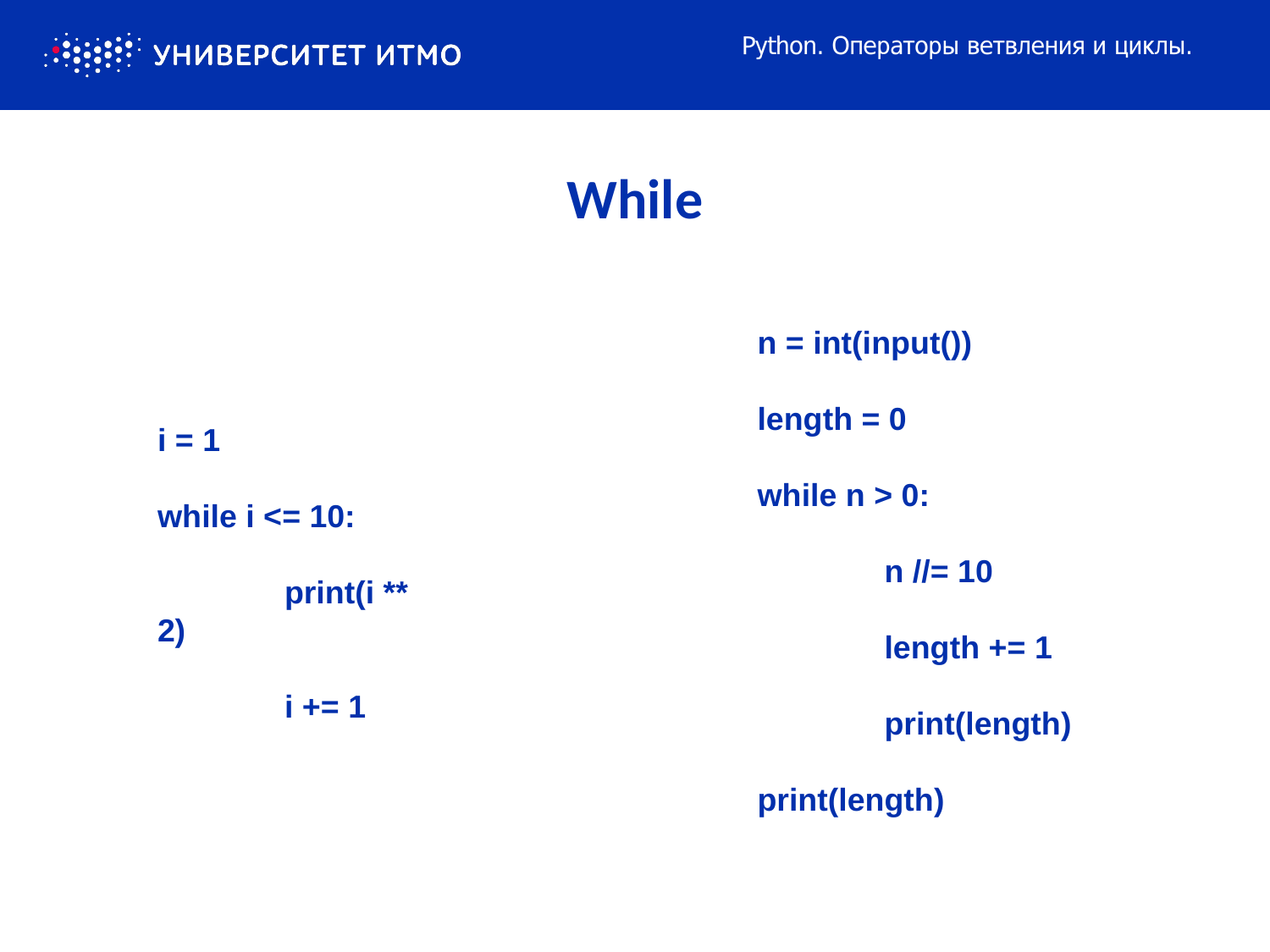

Python. Операторы ветвления и циклы.
# While
n = int(input())

length = 0

while n > 0:

	n //= 10

	length += 1

	print(length)

print(length)

i = 1

while i <= 10:

	print(i ** 2)

	i += 1